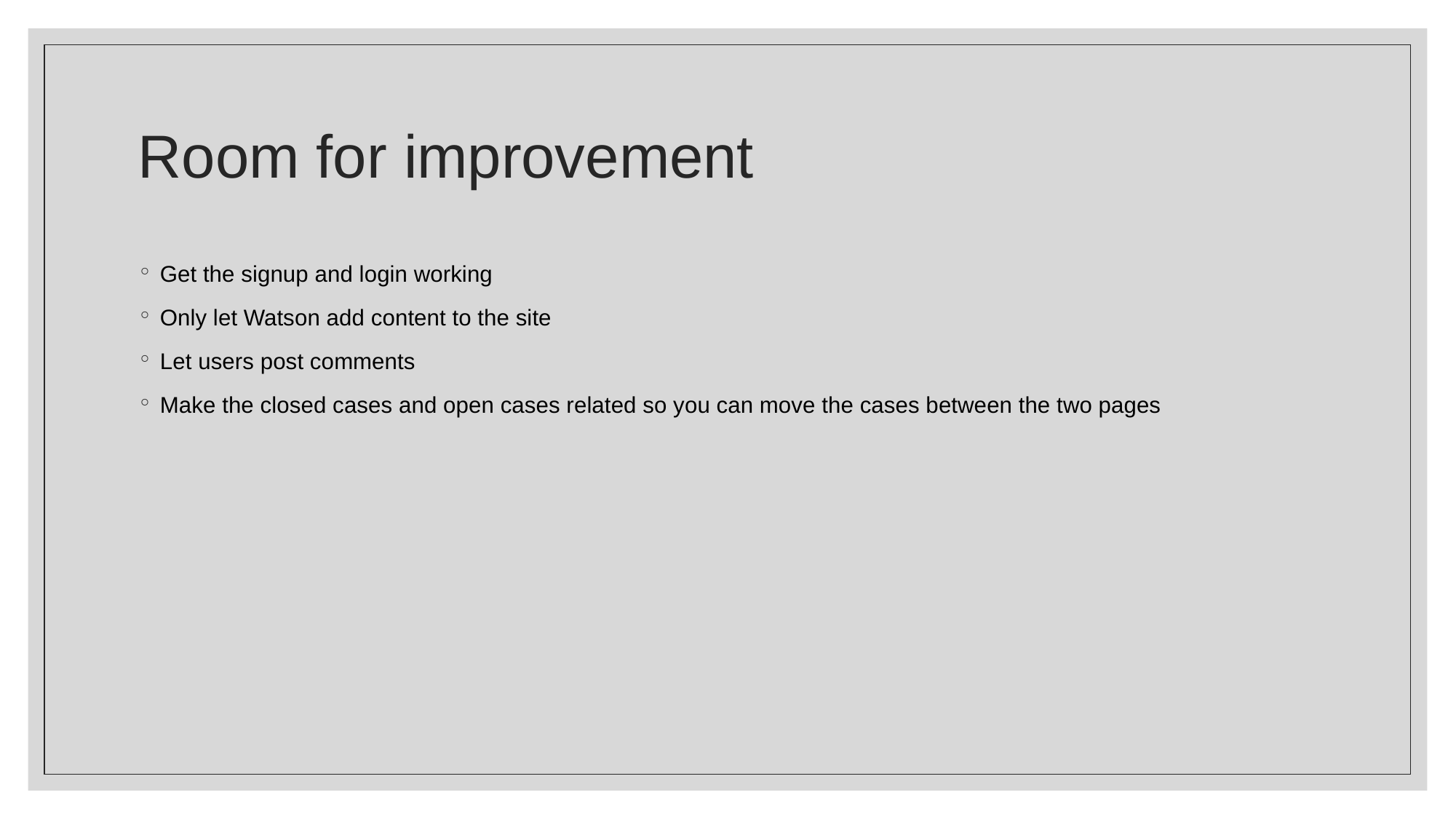

# Room for improvement
Get the signup and login working
Only let Watson add content to the site
Let users post comments
Make the closed cases and open cases related so you can move the cases between the two pages